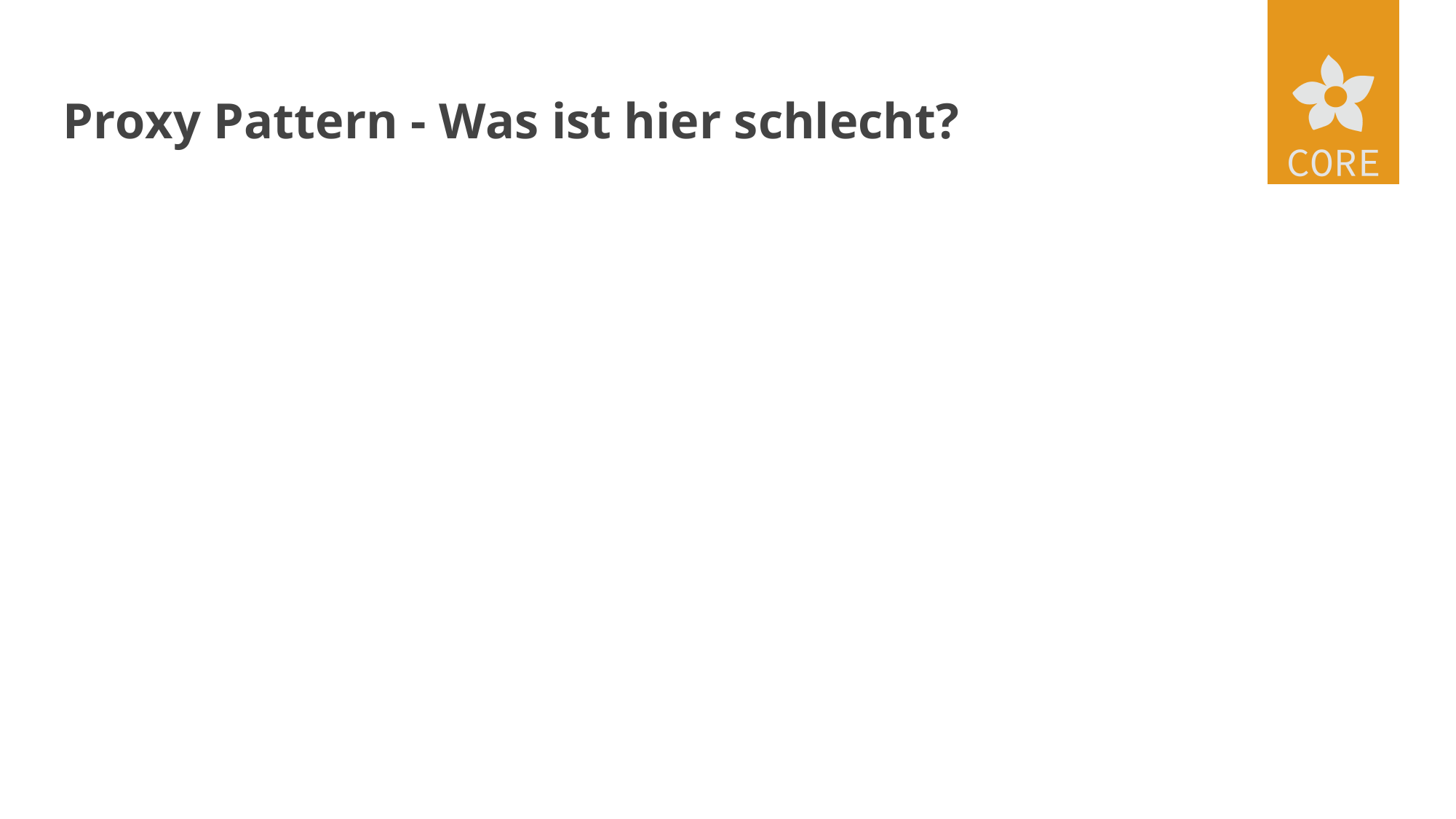

# Proxy Pattern - Was ist hier schlecht?